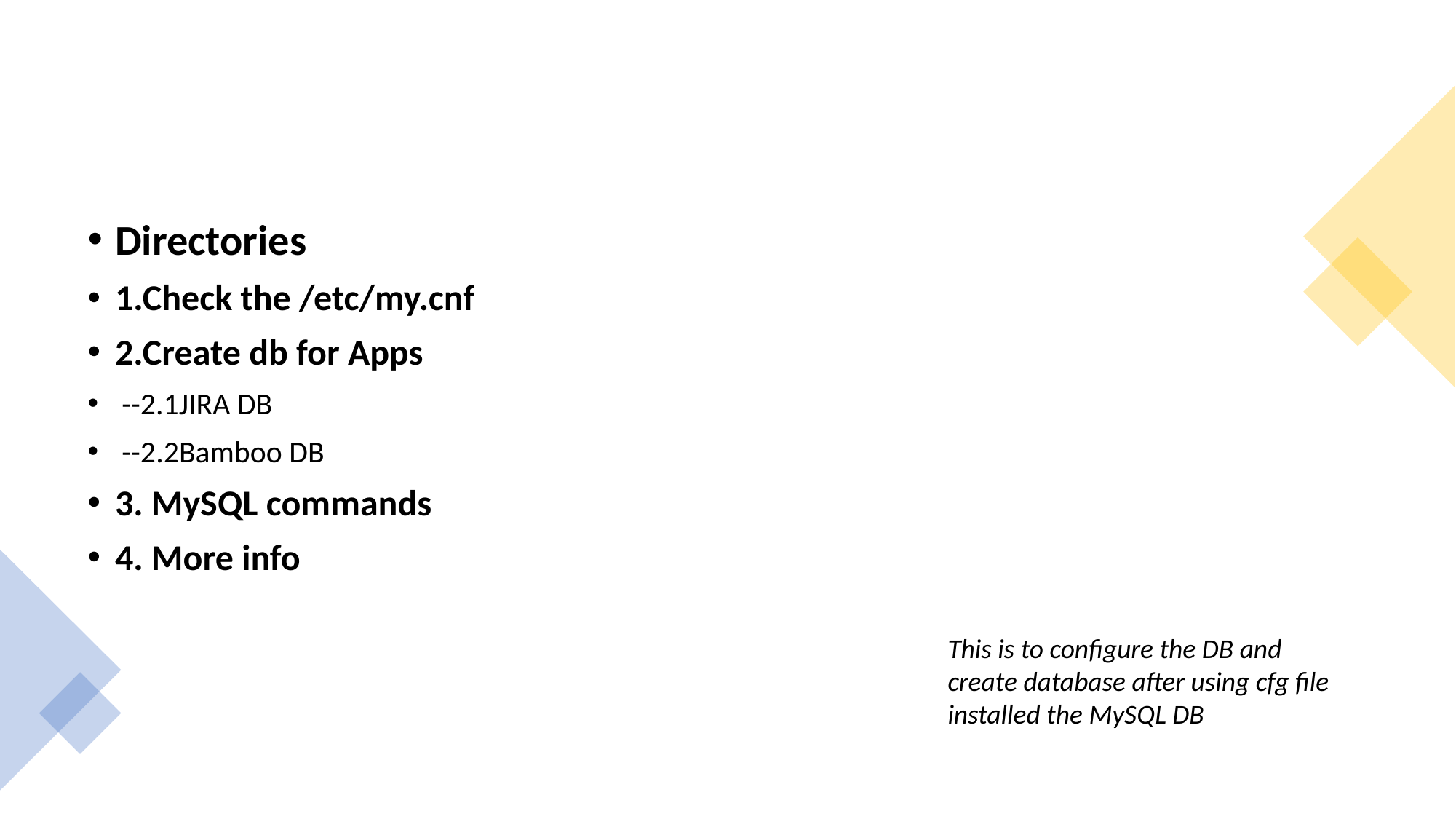

Directories
1.Check the /etc/my.cnf
2.Create db for Apps
 --2.1JIRA DB
 --2.2Bamboo DB
3. MySQL commands
4. More info

This is to configure the DB and create database after using cfg file installed the MySQL DB